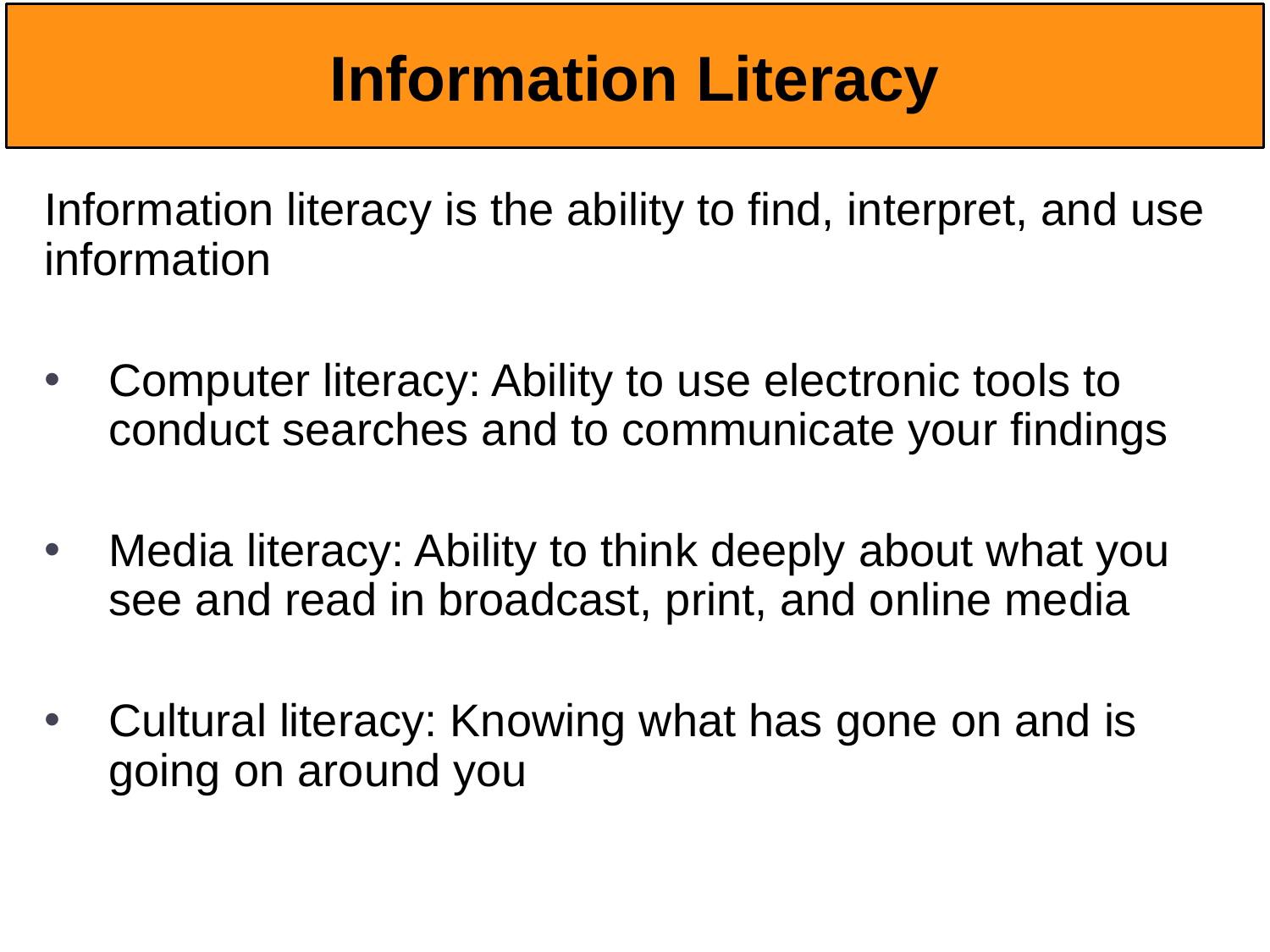

# Information Literacy
Information literacy is the ability to find, interpret, and use information

Computer literacy: Ability to use electronic tools to conduct searches and to communicate your findings

Media literacy: Ability to think deeply about what you see and read in broadcast, print, and online media

Cultural literacy: Knowing what has gone on and is going on around you